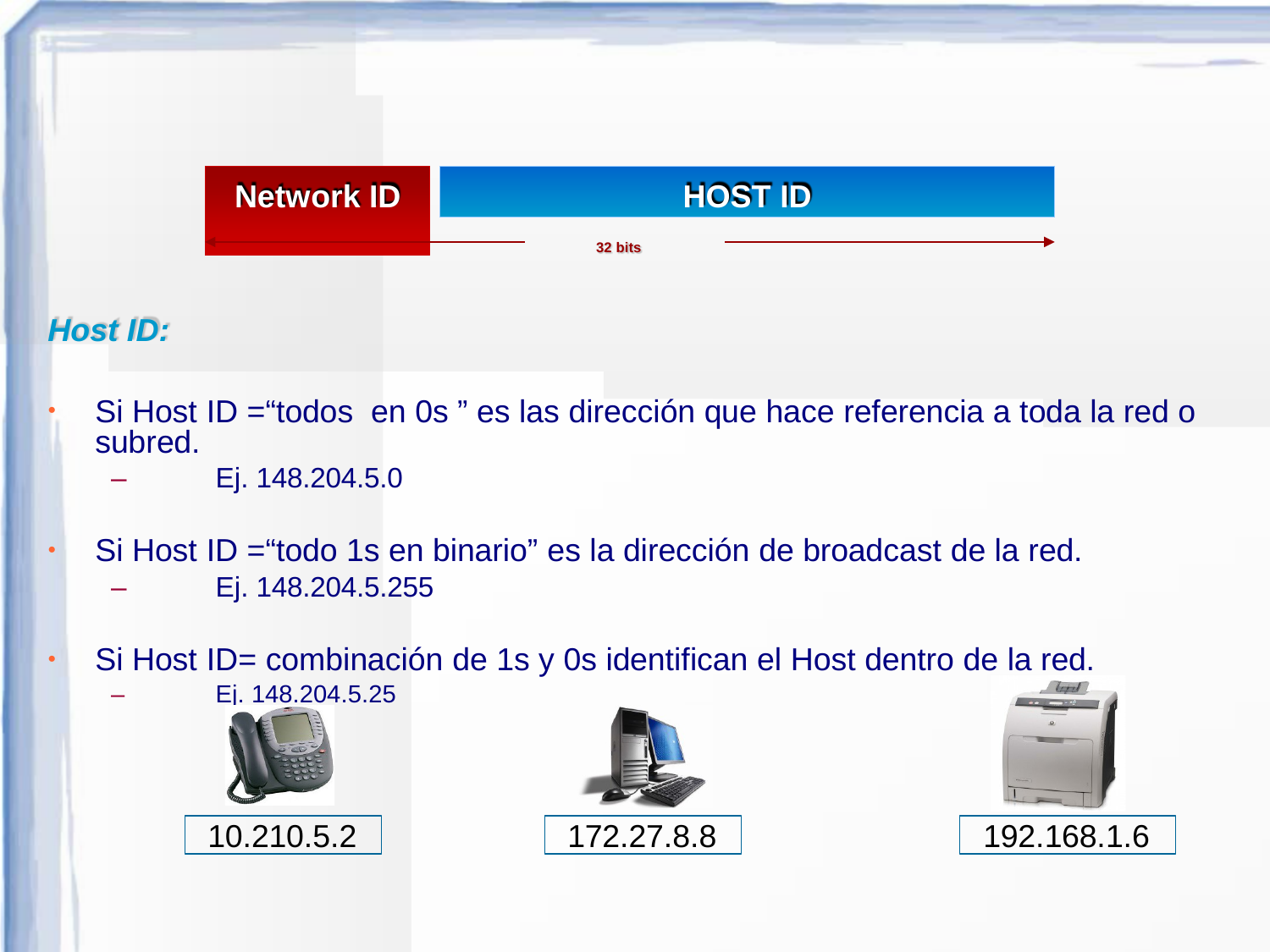

Network ID
HOST ID

32 bits

Host ID:

Si Host ID =“todos  en 0s ” es las dirección que hace referencia a toda la red o subred.
–	Ej. 148.204.5.0

Si Host ID =“todo 1s en binario” es la dirección de broadcast de la red.
–	Ej. 148.204.5.255

Si Host ID= combinación de 1s y 0s identifican el Host dentro de la red.
–	Ej. 148.204.5.25

10.210.5.2
172.27.8.8
192.168.1.6